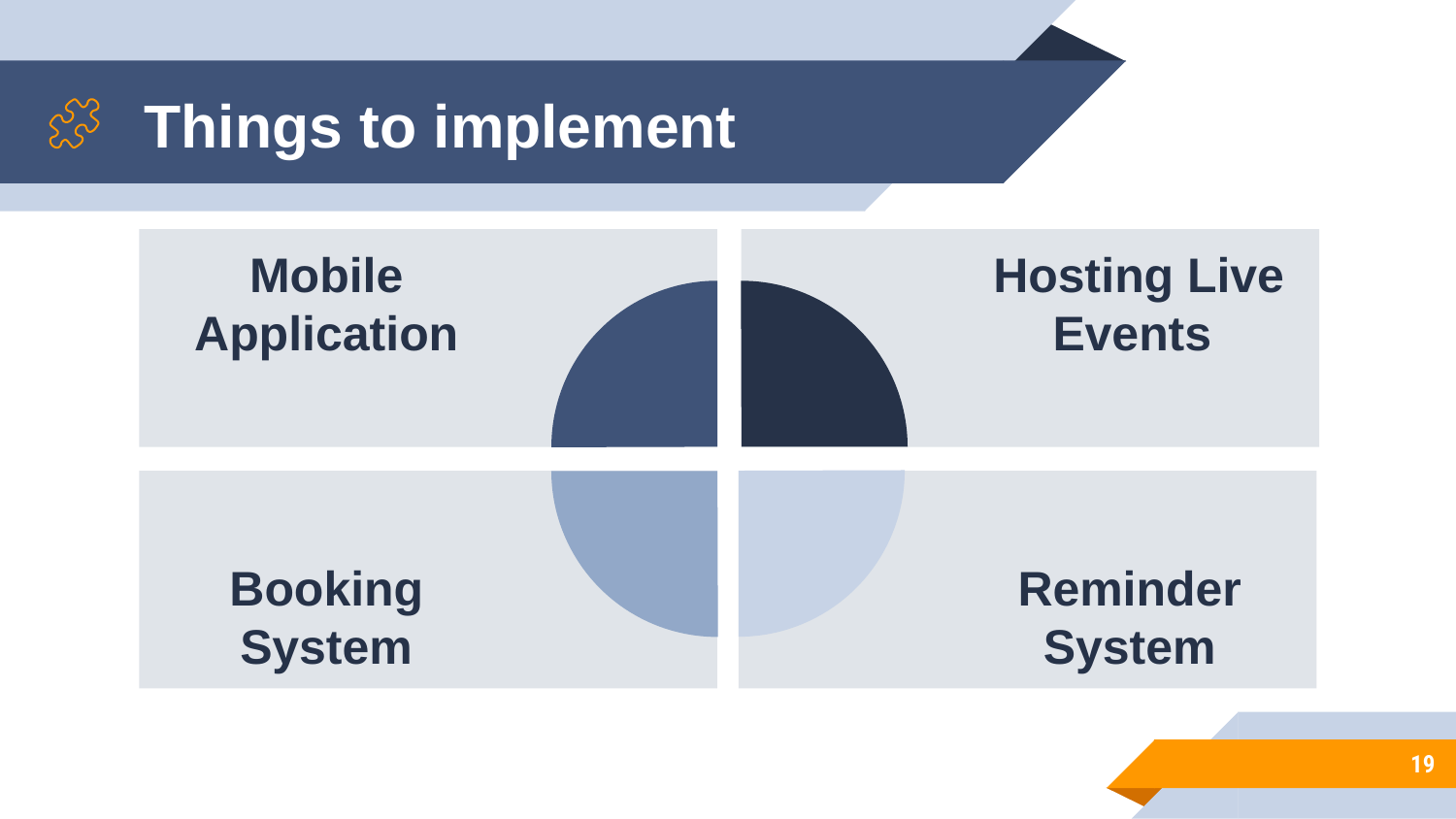

# Things to implement

Mobile Application
 Hosting Live Events

Booking System
Reminder System
19